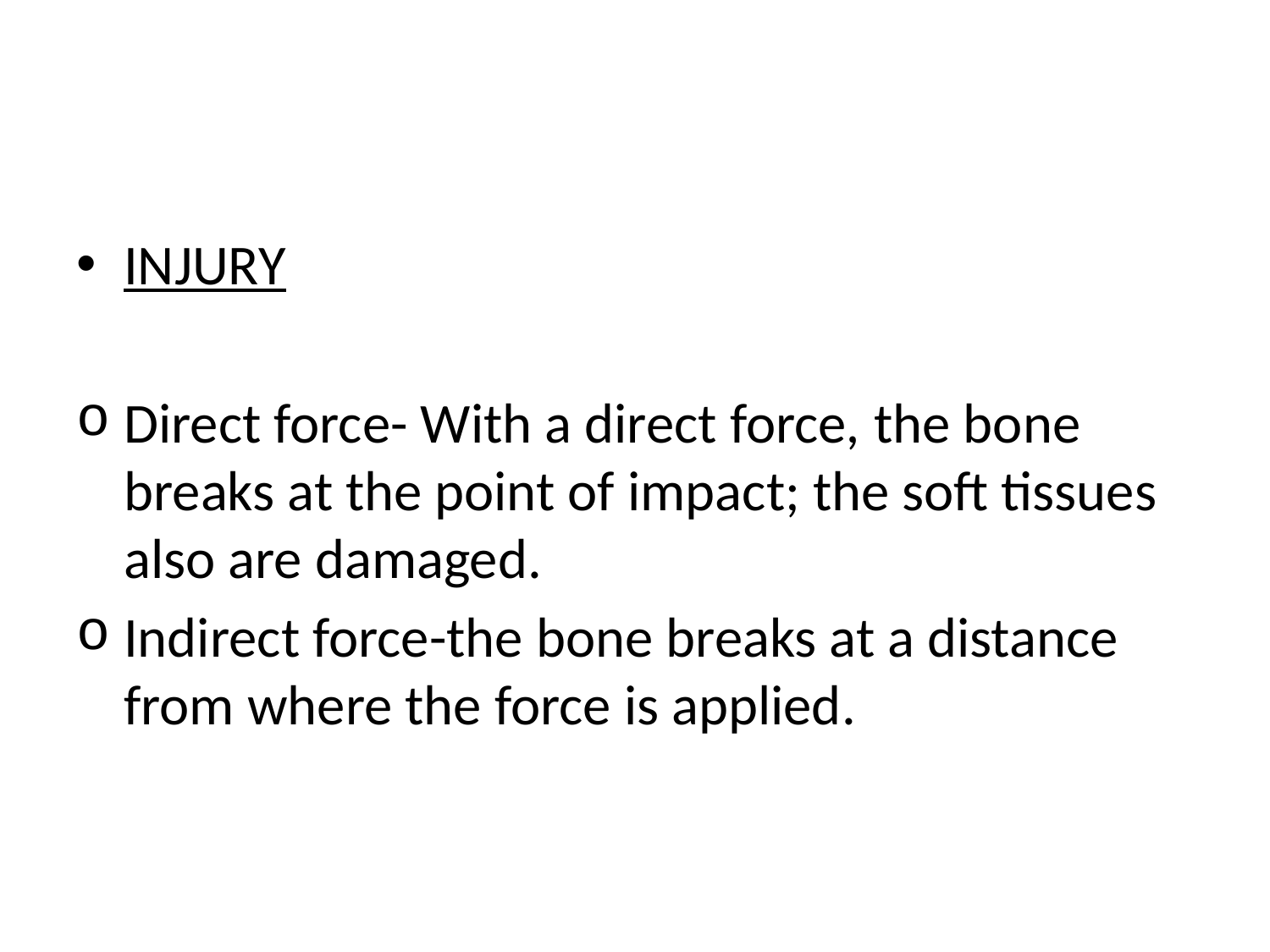

#
INJURY

Direct force- With a direct force, the bone breaks at the point of impact; the soft tissues also are damaged.
Indirect force-the bone breaks at a distance from where the force is applied.